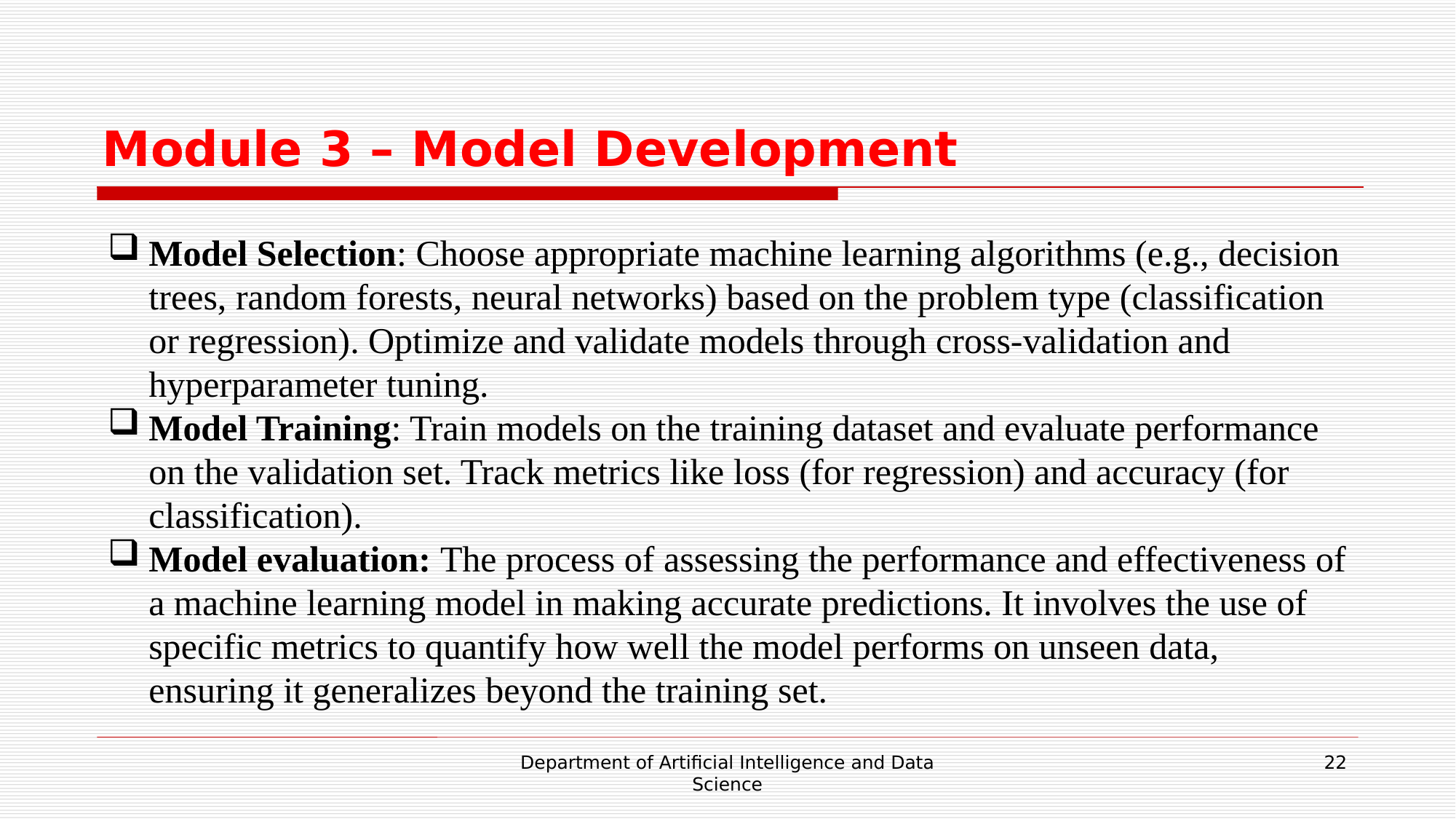

# Module 3 – Model Development
Model Selection: Choose appropriate machine learning algorithms (e.g., decision trees, random forests, neural networks) based on the problem type (classification or regression). Optimize and validate models through cross-validation and hyperparameter tuning.
Model Training: Train models on the training dataset and evaluate performance on the validation set. Track metrics like loss (for regression) and accuracy (for classification).
Model evaluation: The process of assessing the performance and effectiveness of a machine learning model in making accurate predictions. It involves the use of specific metrics to quantify how well the model performs on unseen data, ensuring it generalizes beyond the training set.
Department of Artificial Intelligence and Data Science
22